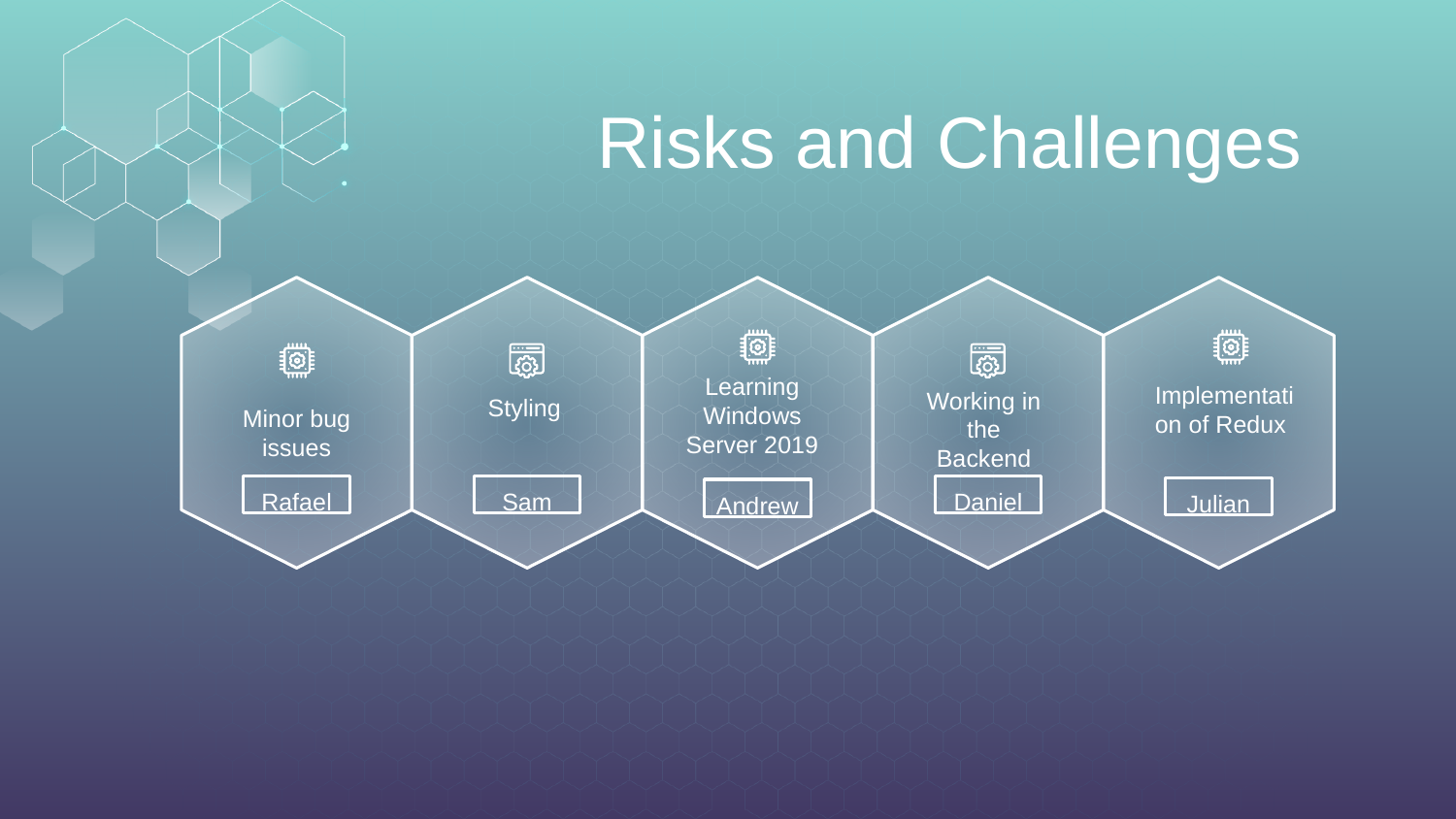

# Risks and Challenges

Learning Windows Server 2019
Implementation of Redux
Working in the
Backend
Styling

Minor bug issues
Rafael
Sam
Daniel
Julian
Andrew